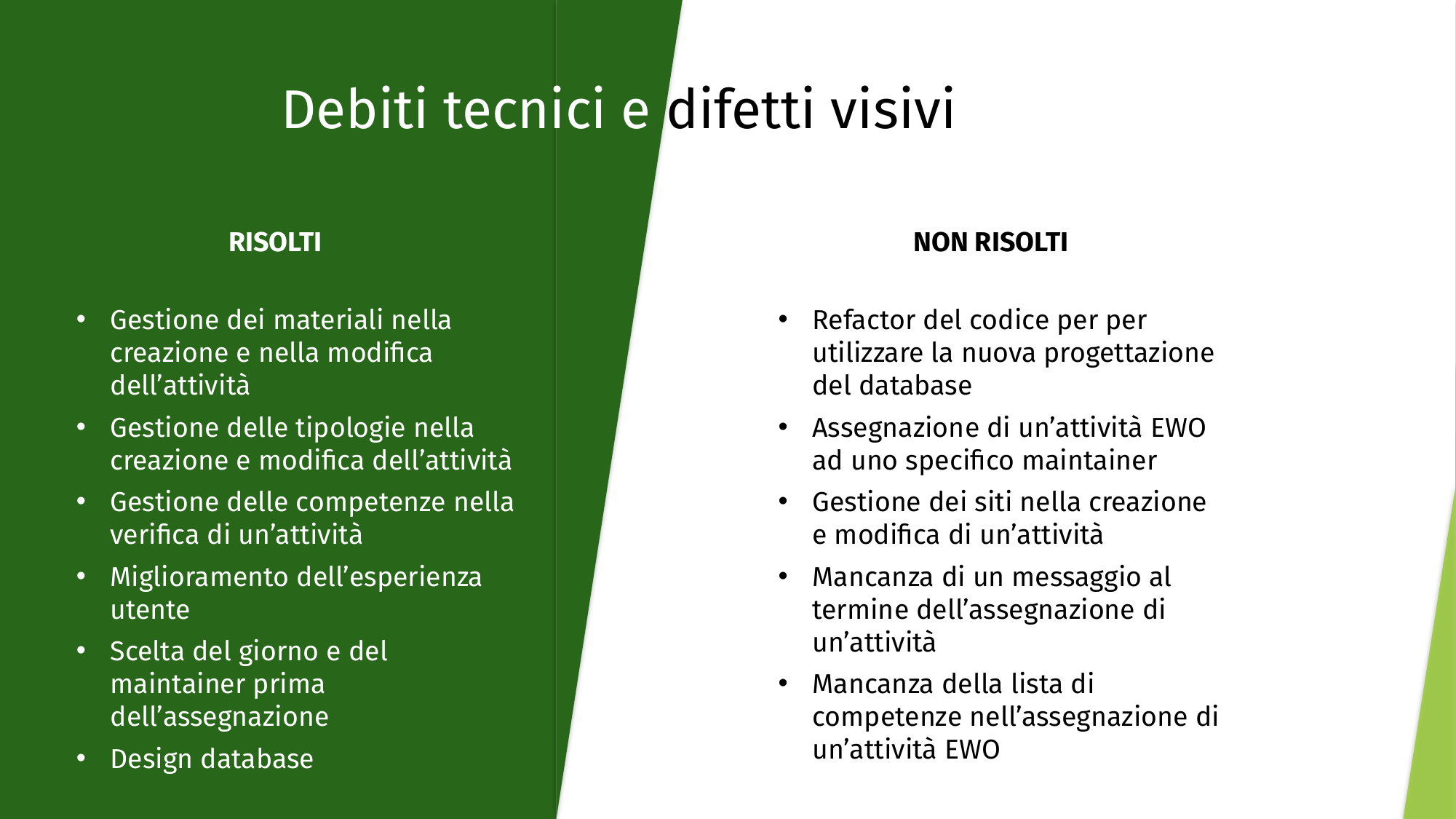

Debiti tecnici e difetti visivi
RISOLTI
NON RISOLTI

Gestione dei materiali nella creazione e nella modifica dell’attività
Gestione delle tipologie nella creazione e modifica dell’attività
Gestione delle competenze nella verifica di un’attività
Miglioramento dell’esperienza utente
Scelta del giorno e del maintainer prima dell’assegnazione
Design database
Refactor del codice per per utilizzare la nuova progettazione del database
Assegnazione di un’attività EWO ad uno specifico maintainer
Gestione dei siti nella creazione e modifica di un’attività
Mancanza di un messaggio al termine dell’assegnazione di un’attività
Mancanza della lista di competenze nell’assegnazione di un’attività EWO